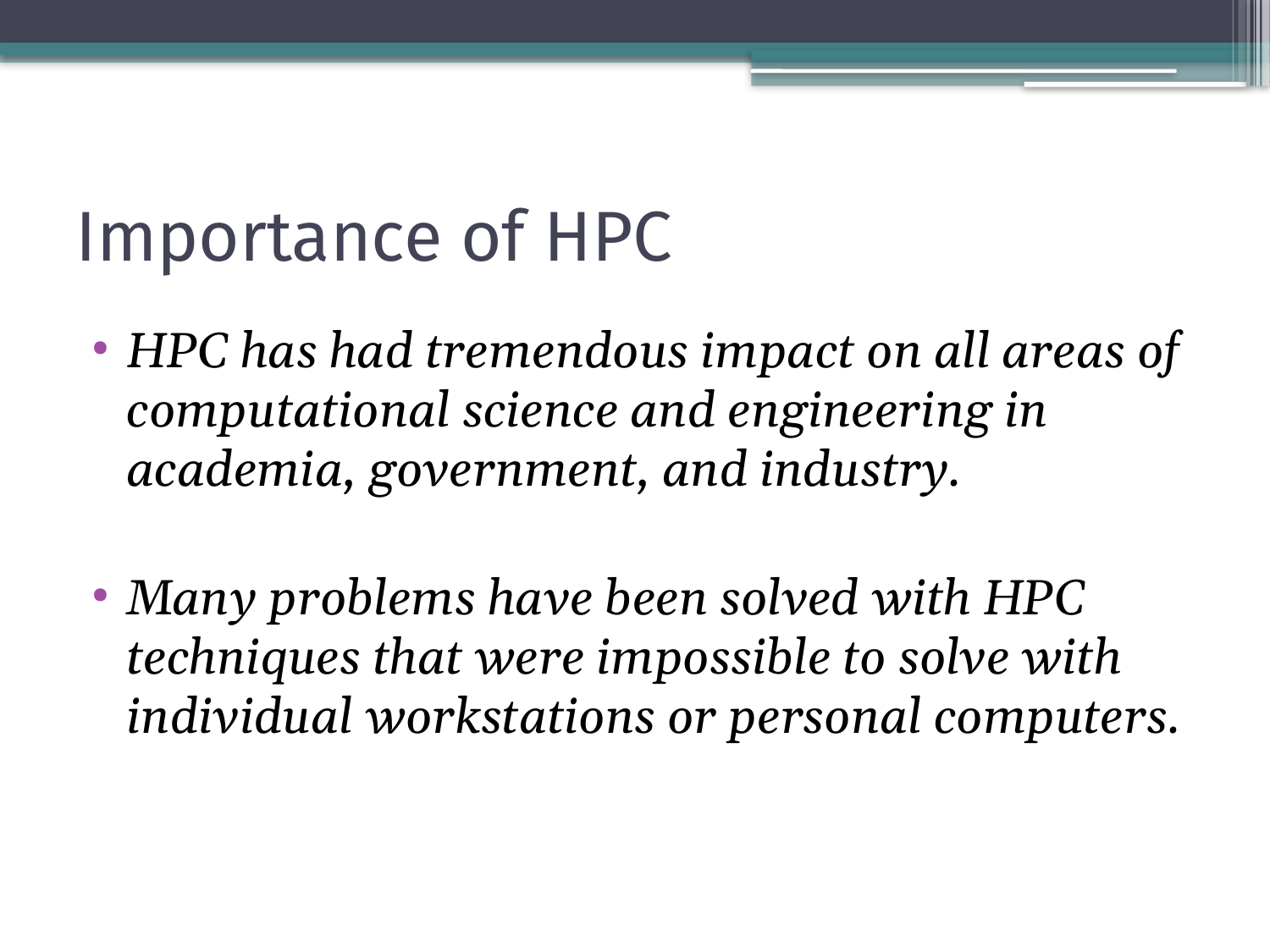

# Importance of HPC
HPC has had tremendous impact on all areas of computational science and engineering in academia, government, and industry.

Many problems have been solved with HPC techniques that were impossible to solve with individual workstations or personal computers.